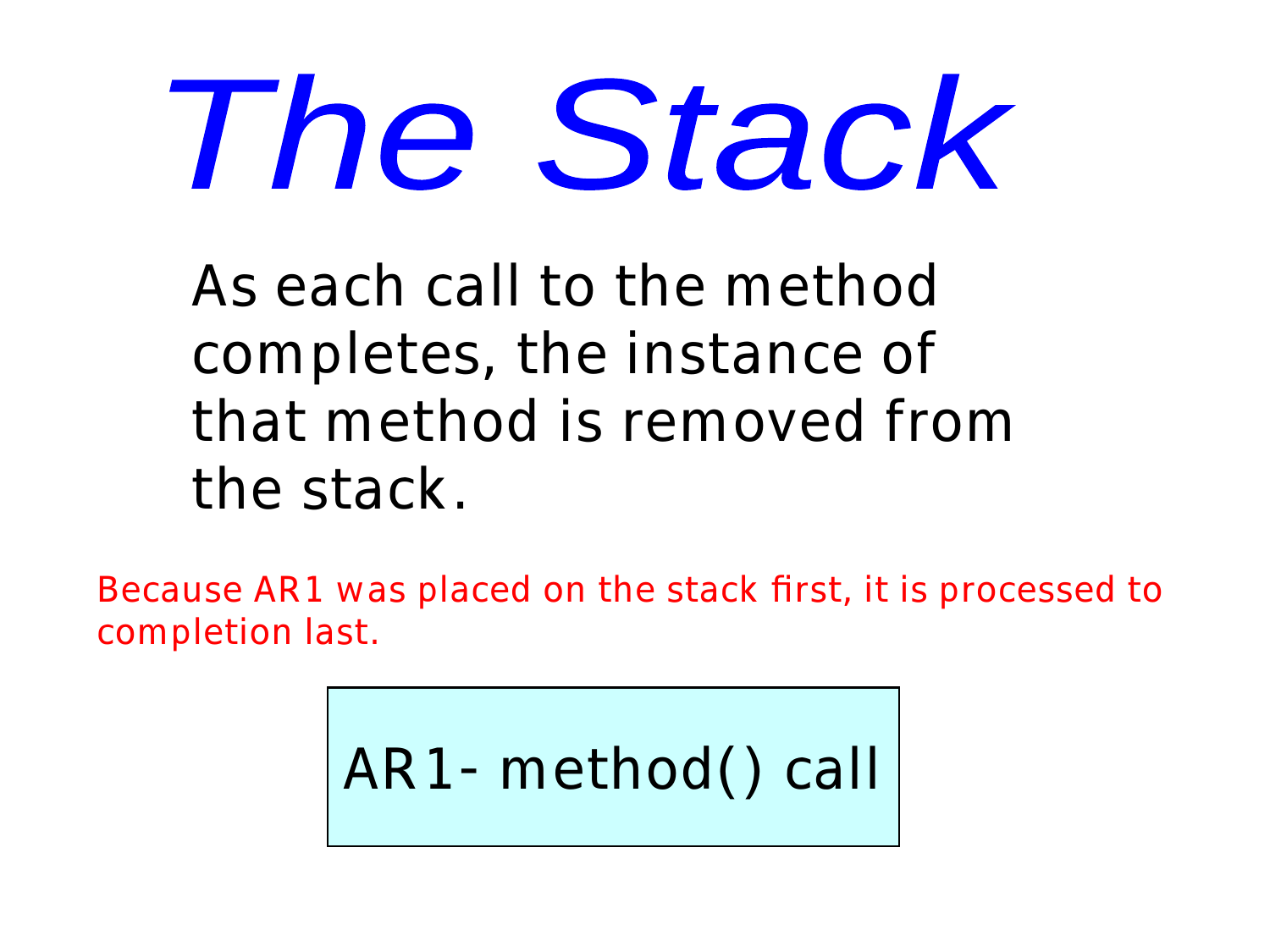

The Stack
As each call to the method completes, the instance of
that method is removed from
the stack.
Because AR1 was placed on the stack first, it is processed to completion last.
AR1- method() call